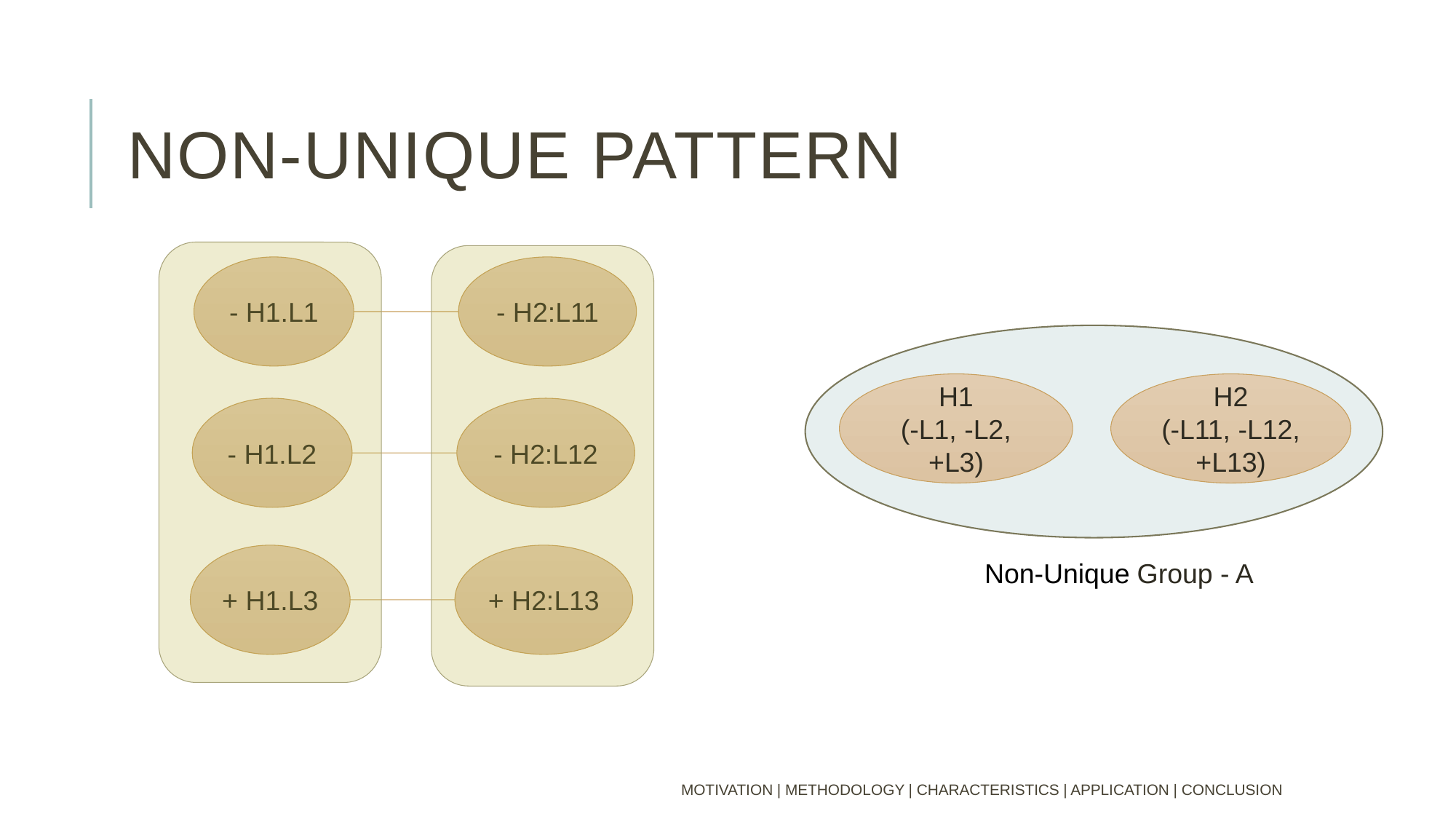

# NON-UNIQUE pattern

- H1.L1

- H2:L11

- H1.L2

- H2:L12

+ H1.L3

+ H2:L13

H1
(-L1, -L2, +L3)

H2
(-L11, -L12, +L13)
Non-Unique Group - A
MOTIVATION | METHODOLOGY | CHARACTERISTICS | APPLICATION | Conclusion